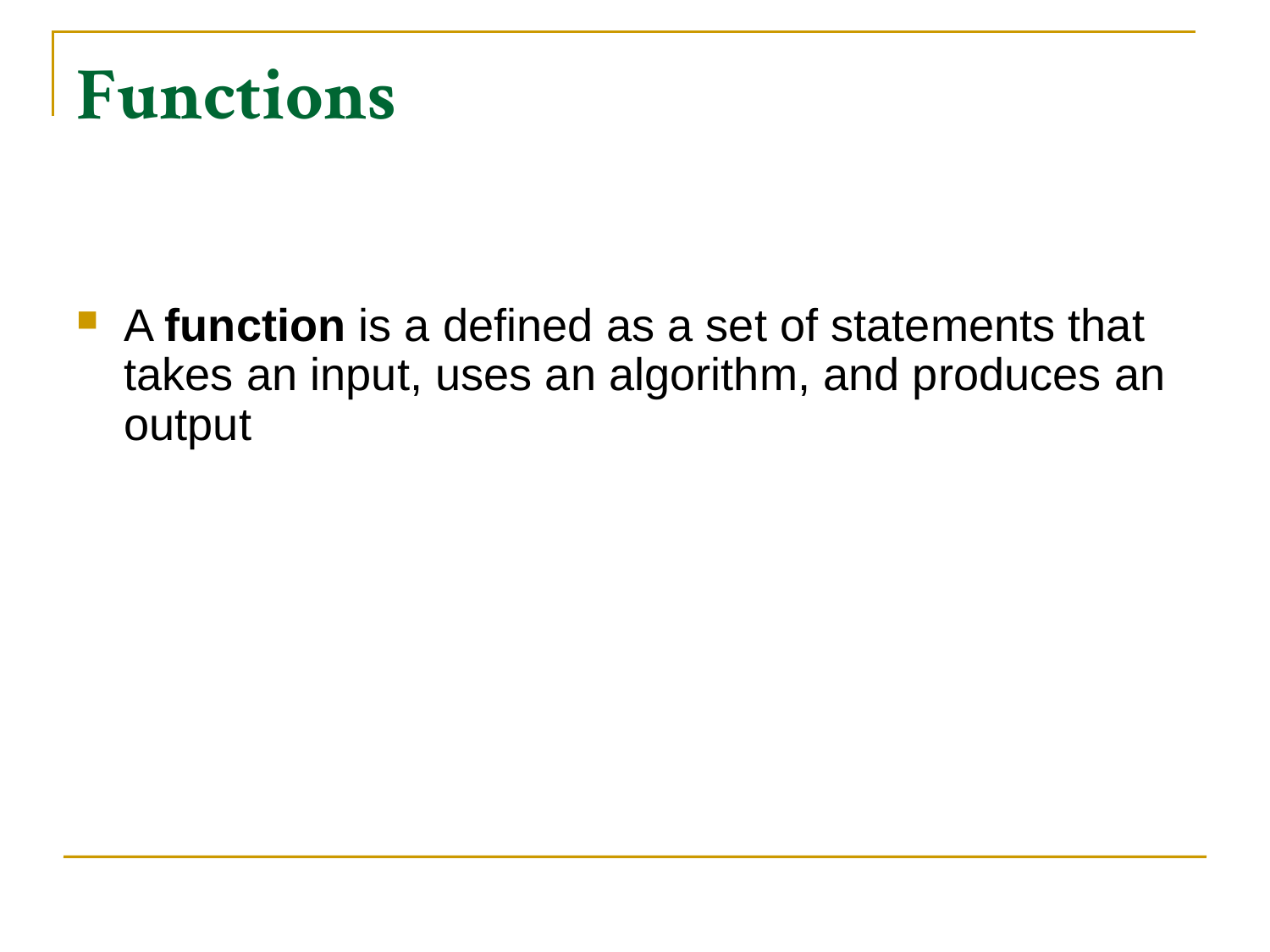

# Functions

A function is a defined as a set of statements that takes an input, uses an algorithm, and produces an output